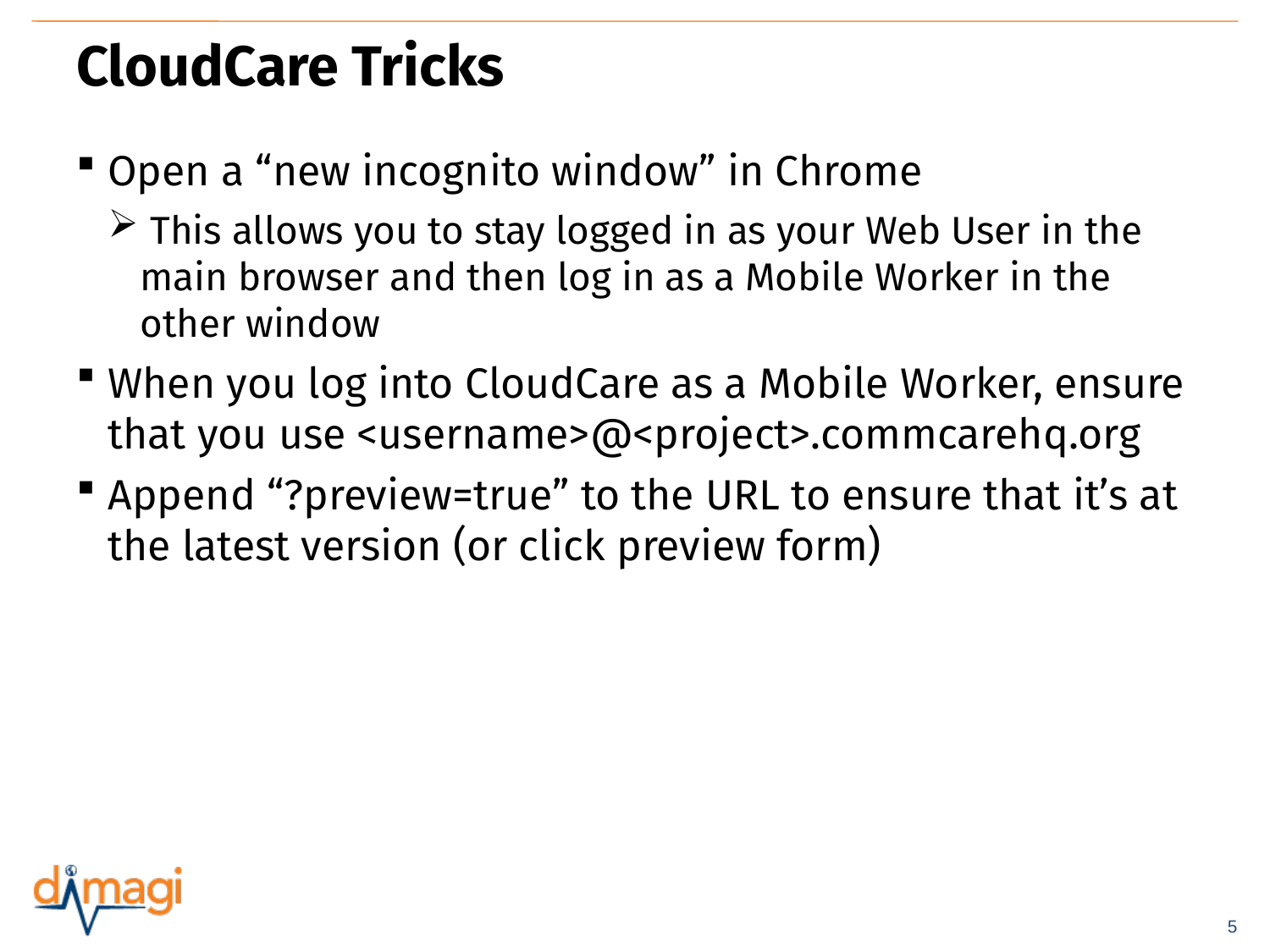

# CloudCare Tricks
Open a “new incognito window” in Chrome
 This allows you to stay logged in as your Web User in the main browser and then log in as a Mobile Worker in the other window
When you log into CloudCare as a Mobile Worker, ensure that you use <username>@<project>.commcarehq.org
Append “?preview=true” to the URL to ensure that it’s at the latest version (or click preview form)